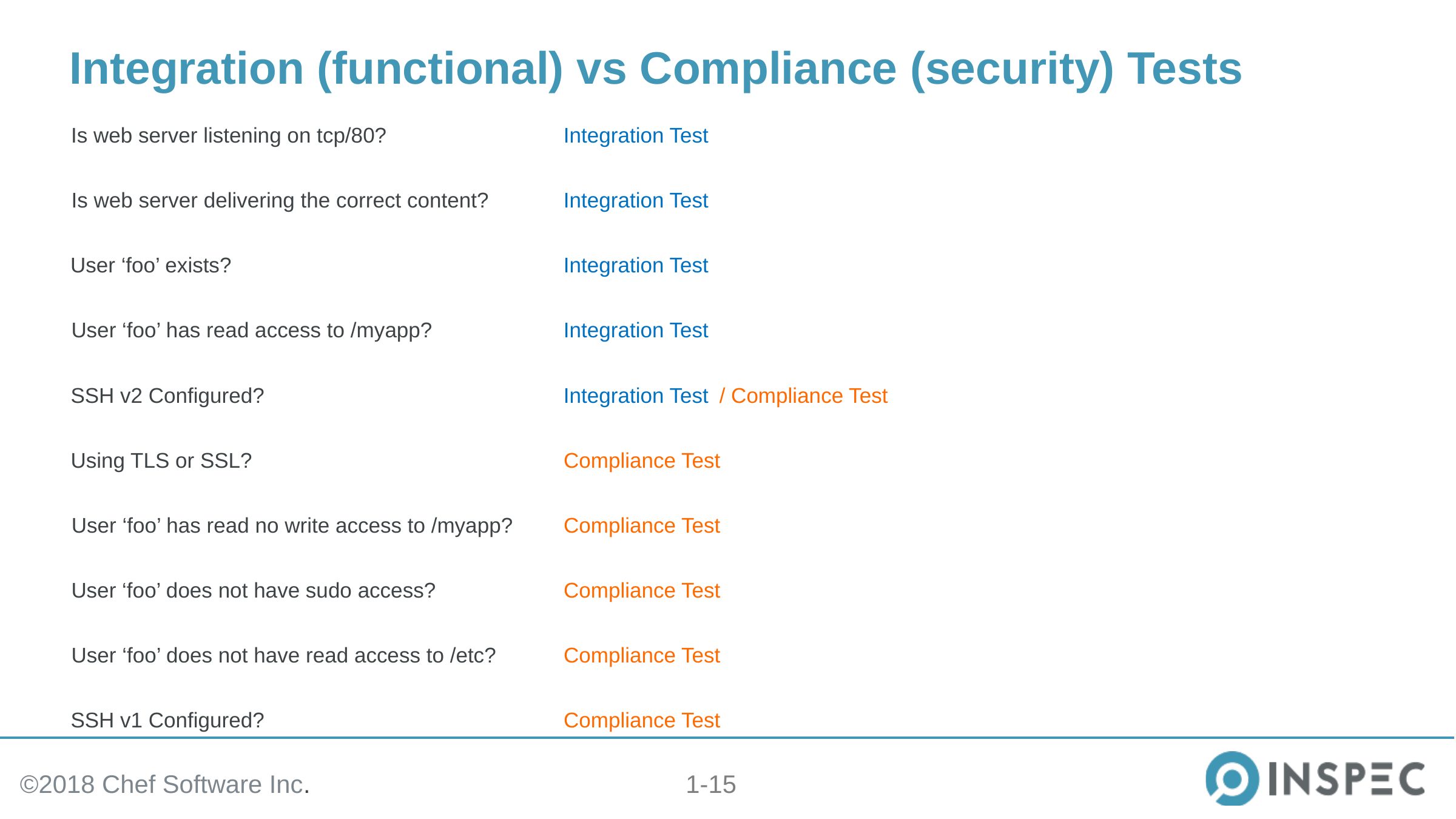

# Integration (functional) vs Compliance (security) Tests
Is web server listening on tcp/80?
Integration Test
Is web server delivering the correct content?
Integration Test
User ‘foo’ exists?
Integration Test
User ‘foo’ has read access to /myapp?
Integration Test
 / Compliance Test
SSH v2 Configured?
Integration Test
Using TLS or SSL?
Compliance Test
User ‘foo’ has read no write access to /myapp?
Compliance Test
User ‘foo’ does not have sudo access?
Compliance Test
User ‘foo’ does not have read access to /etc?
Compliance Test
SSH v1 Configured?
Compliance Test